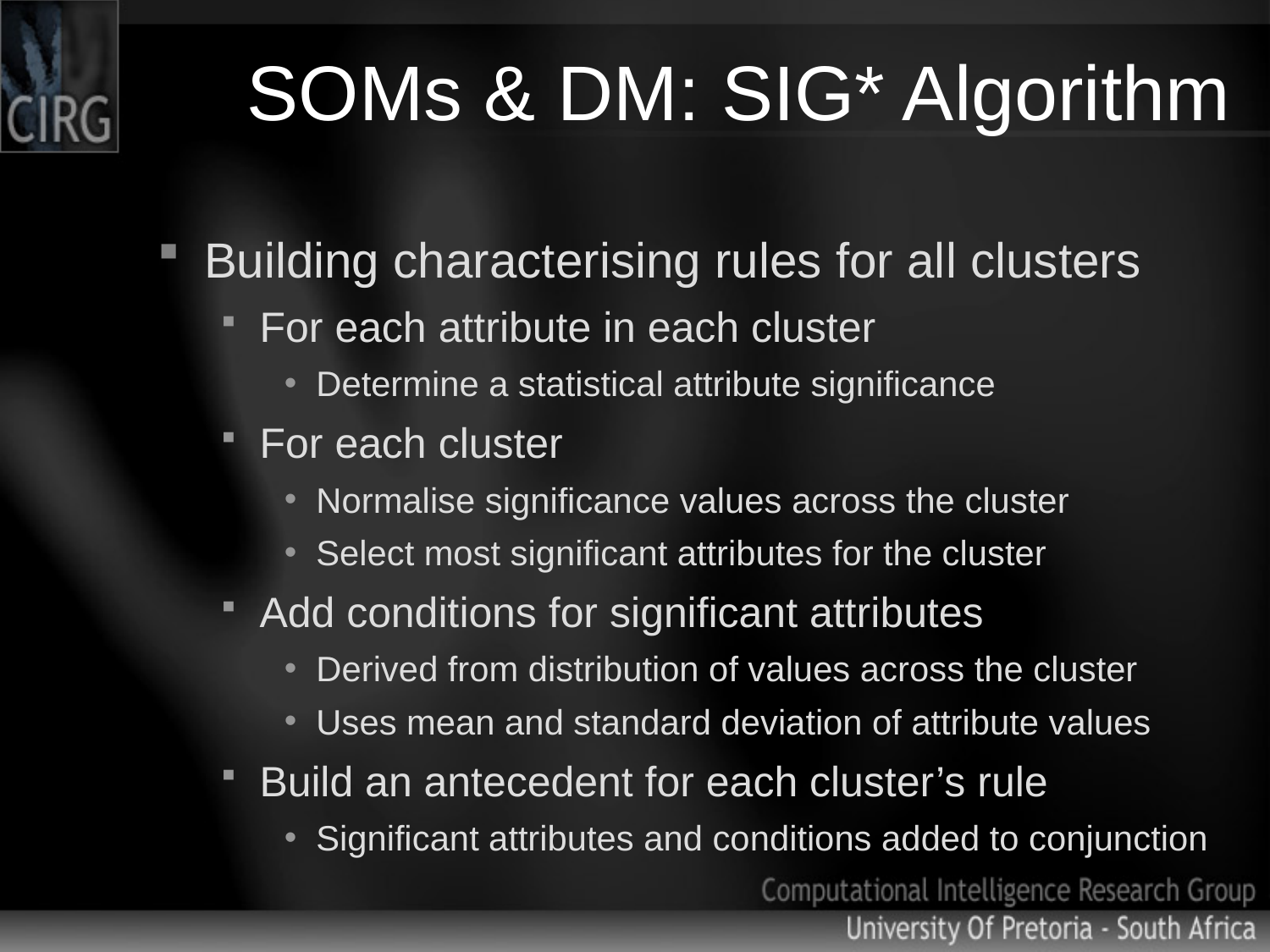

# SOMs & DM: SIG* Algorithm
Building characterising rules for all clusters
For each attribute in each cluster
Determine a statistical attribute significance
For each cluster
Normalise significance values across the cluster
Select most significant attributes for the cluster
Add conditions for significant attributes
Derived from distribution of values across the cluster
Uses mean and standard deviation of attribute values
Build an antecedent for each cluster’s rule
Significant attributes and conditions added to conjunction